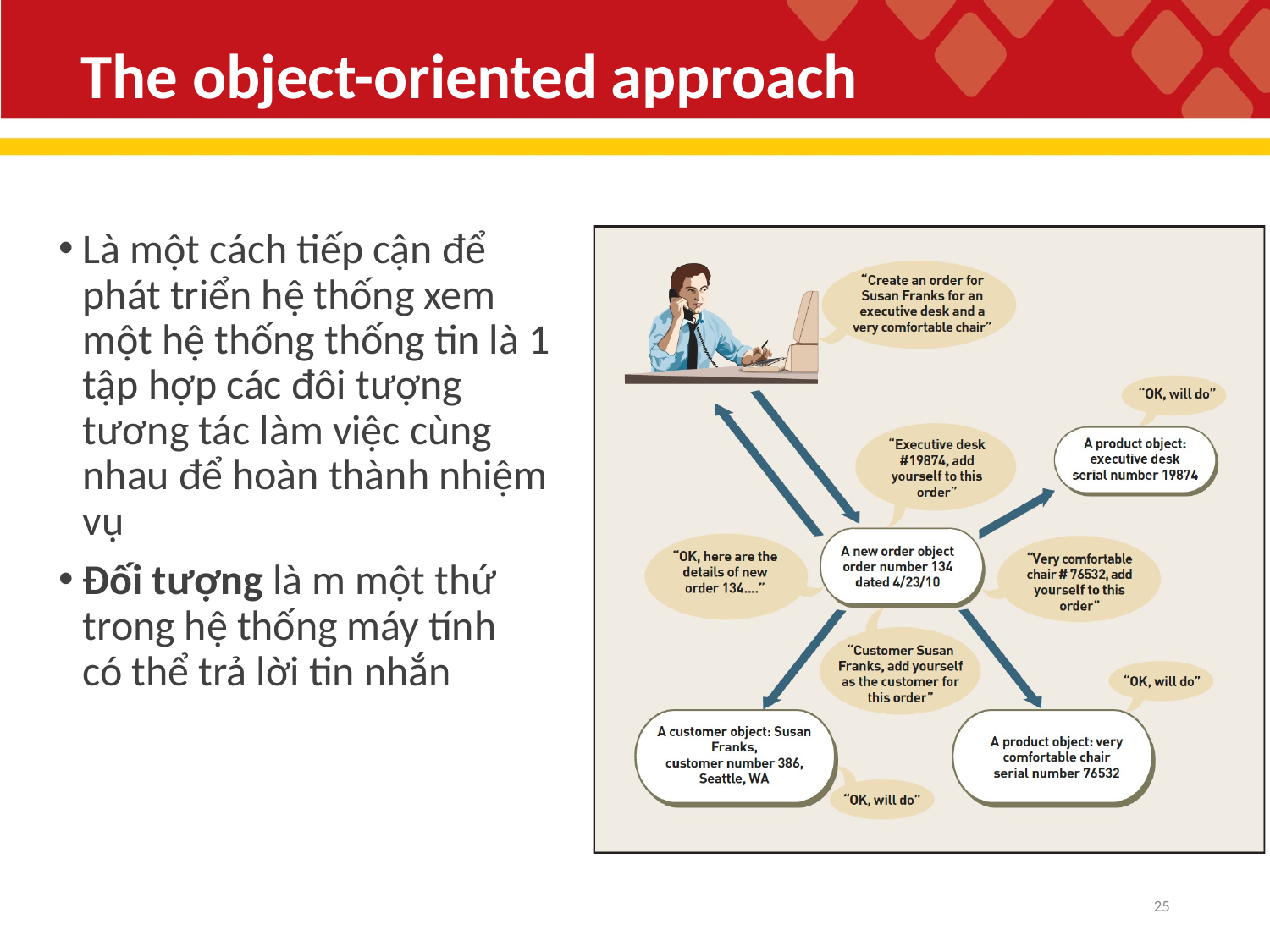

# The object-oriented approach
Là một cách tiếp cận để phát triển hệ thống xem một hệ thống thống tin là 1 tập hợp các đôi tượng tương tác làm việc cùng nhau để hoàn thành nhiệm vụ
Đối tượng là m một thứ trong hệ thống máy tính có thể trả lời tin nhắn

25